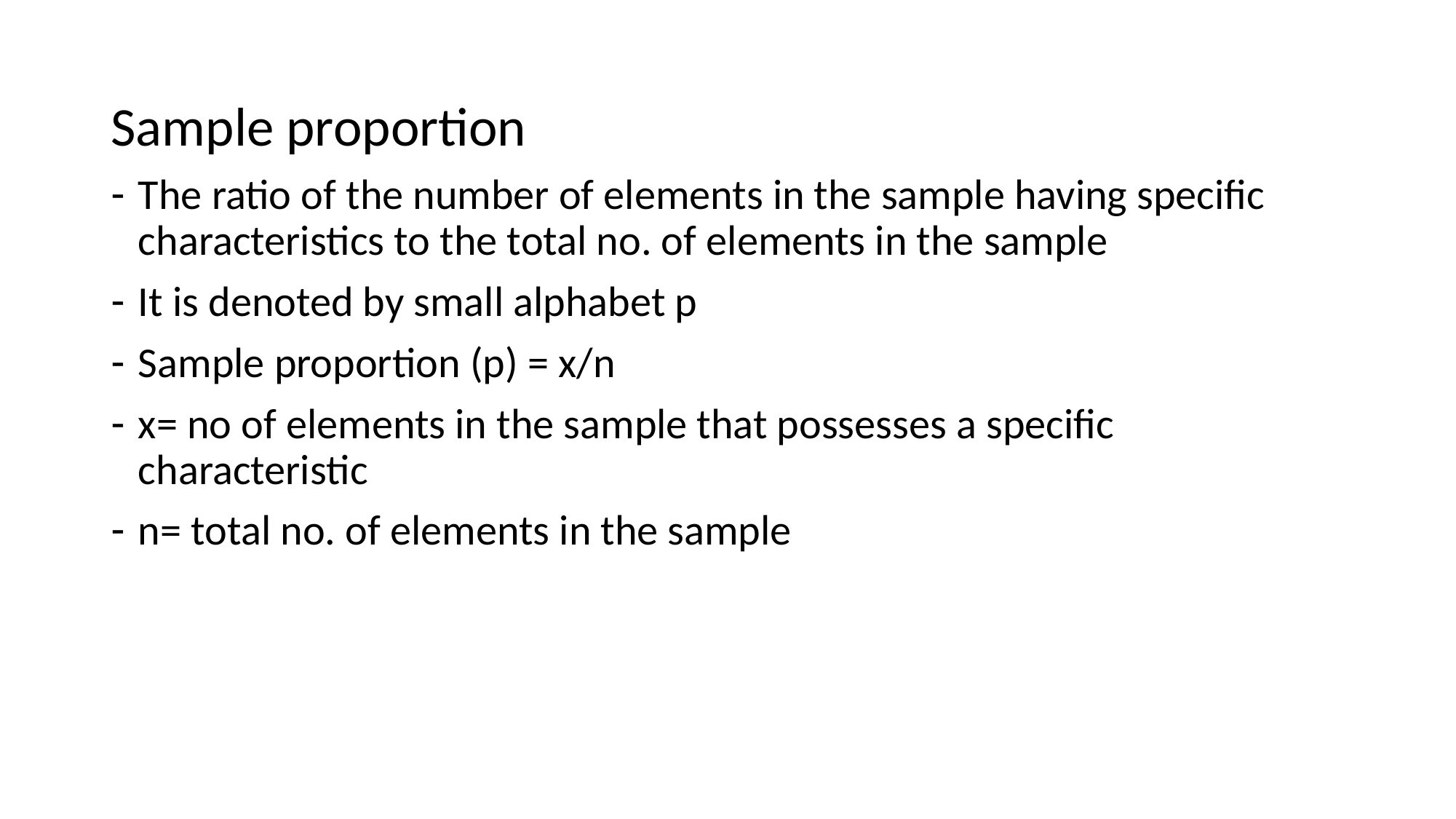

Sample proportion
The ratio of the number of elements in the sample having specific characteristics to the total no. of elements in the sample
It is denoted by small alphabet p
Sample proportion (p) = x/n
x= no of elements in the sample that possesses a specific characteristic
n= total no. of elements in the sample